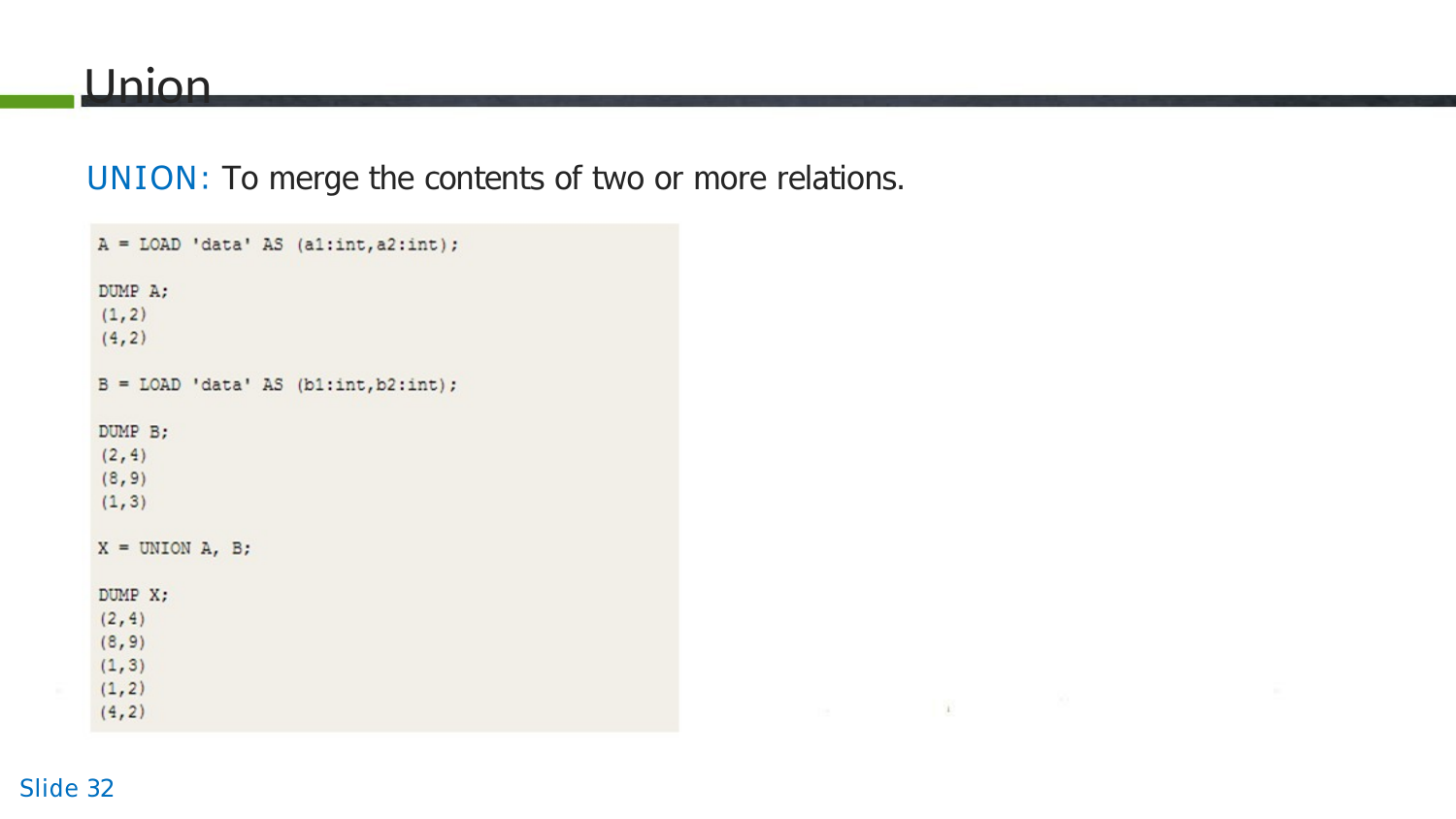

# Union

UNION: To merge the contents of two or more relations.

Slide 32